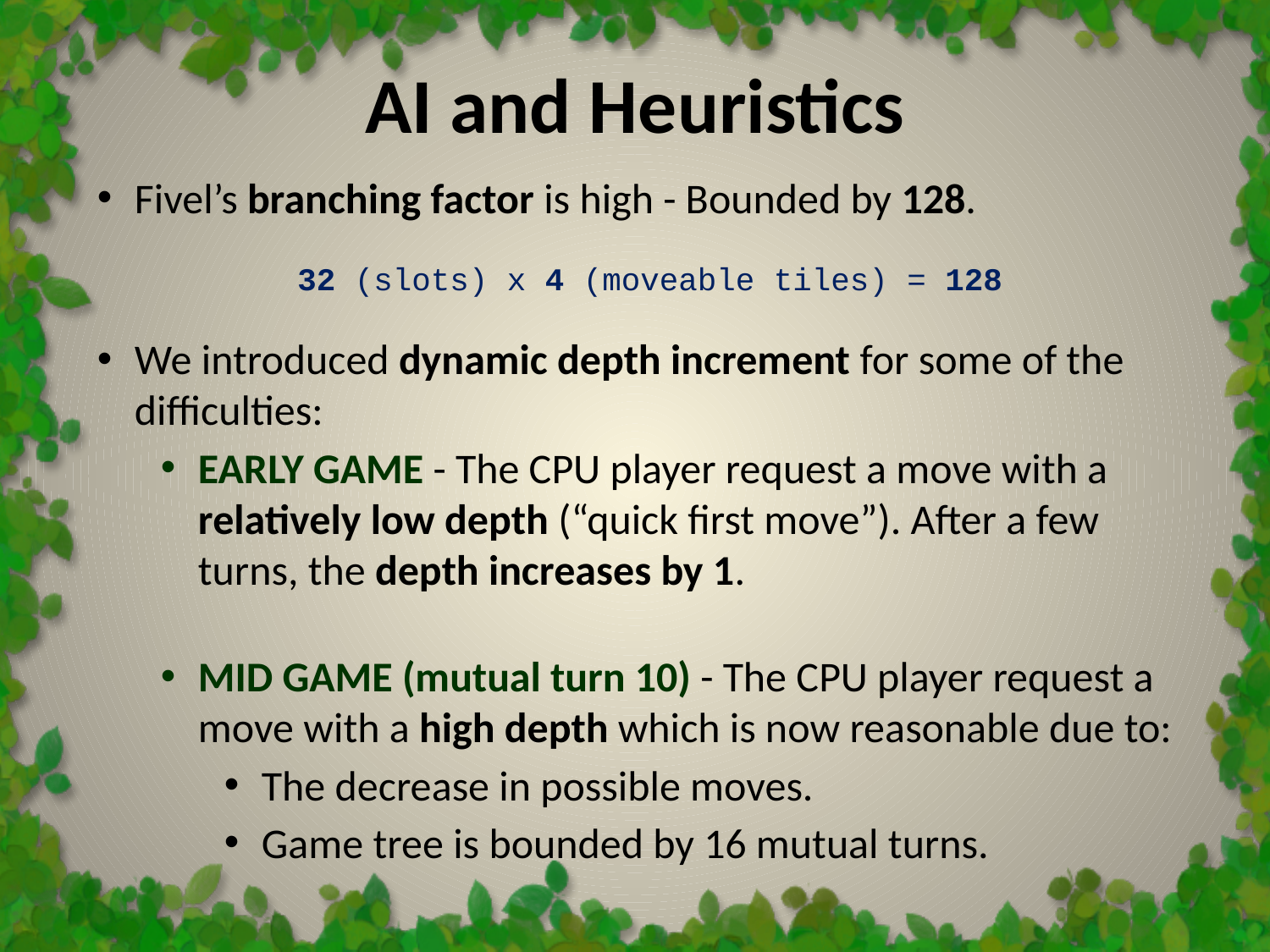

AI and Heuristics
Fivel’s branching factor is high - Bounded by 128.

32 (slots) x 4 (moveable tiles) = 128

We introduced dynamic depth increment for some of the difficulties:
EARLY GAME - The CPU player request a move with a relatively low depth (“quick first move”). After a few turns, the depth increases by 1.

MID GAME (mutual turn 10) - The CPU player request a move with a high depth which is now reasonable due to:
The decrease in possible moves.
Game tree is bounded by 16 mutual turns.